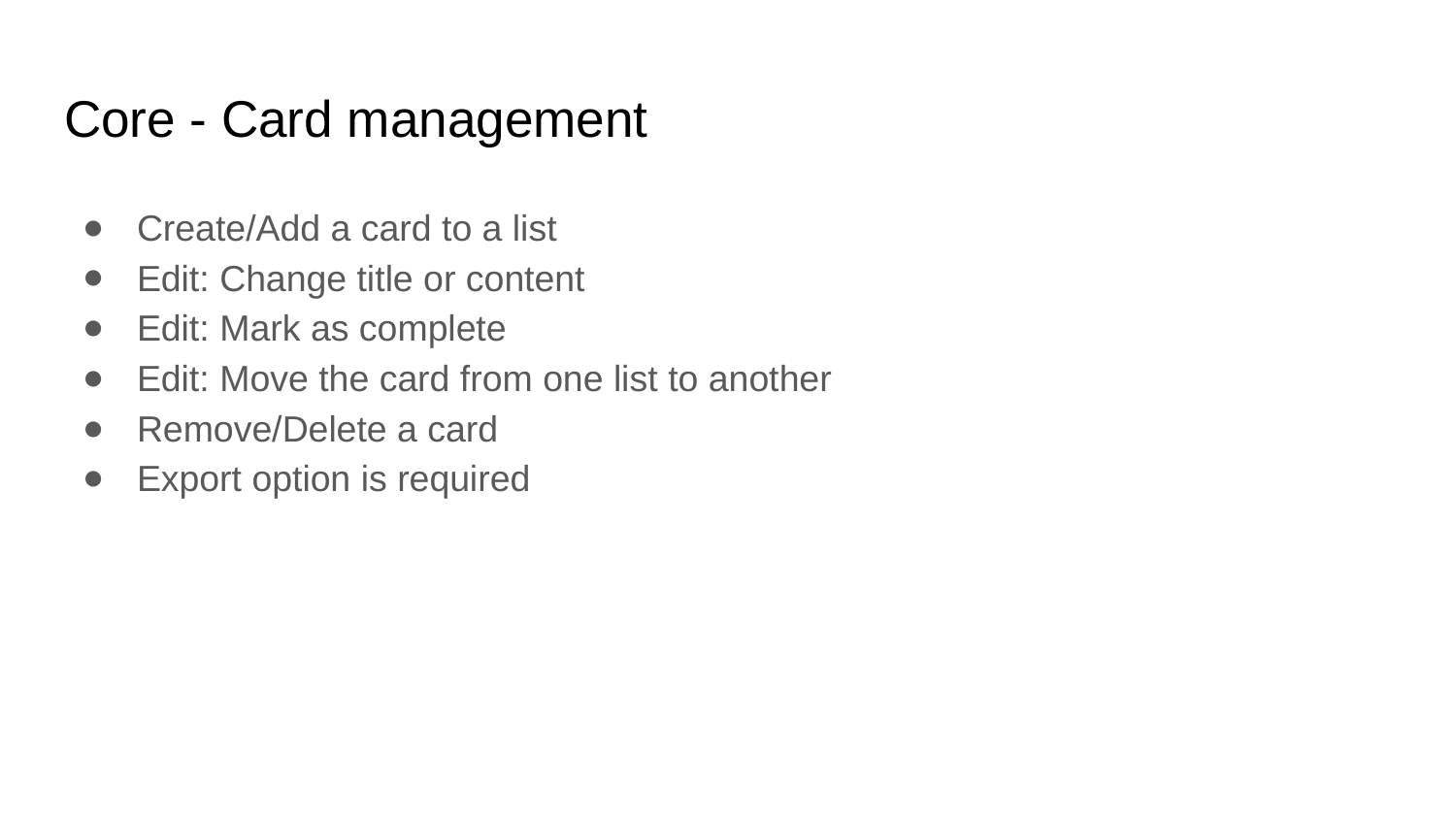

# Core - Card management
Create/Add a card to a list
Edit: Change title or content
Edit: Mark as complete
Edit: Move the card from one list to another
Remove/Delete a card
Export option is required